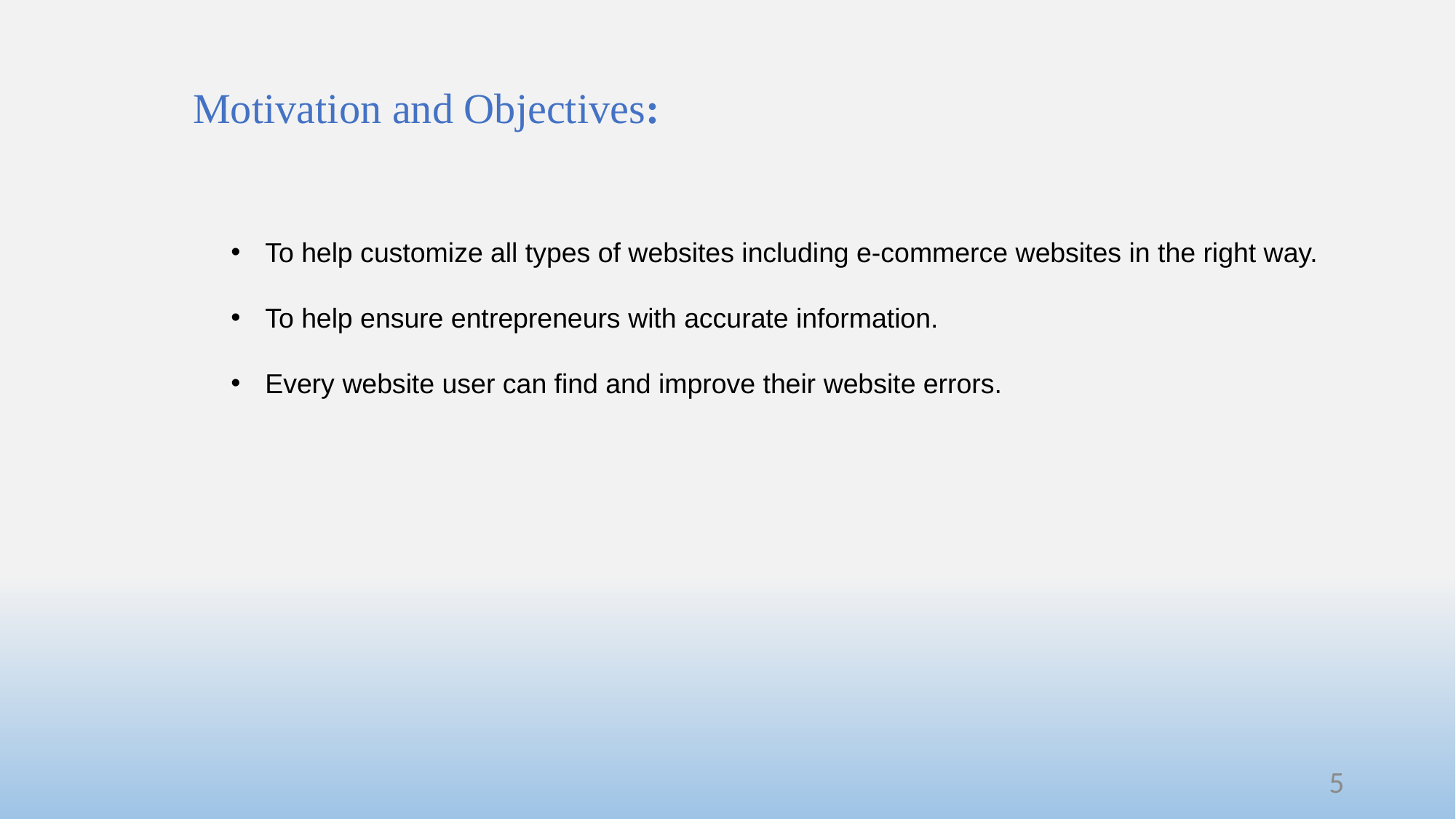

Motivation and Objectives:
To help customize all types of websites including e-commerce websites in the right way.

To help ensure entrepreneurs with accurate information.

Every website user can find and improve their website errors.
5